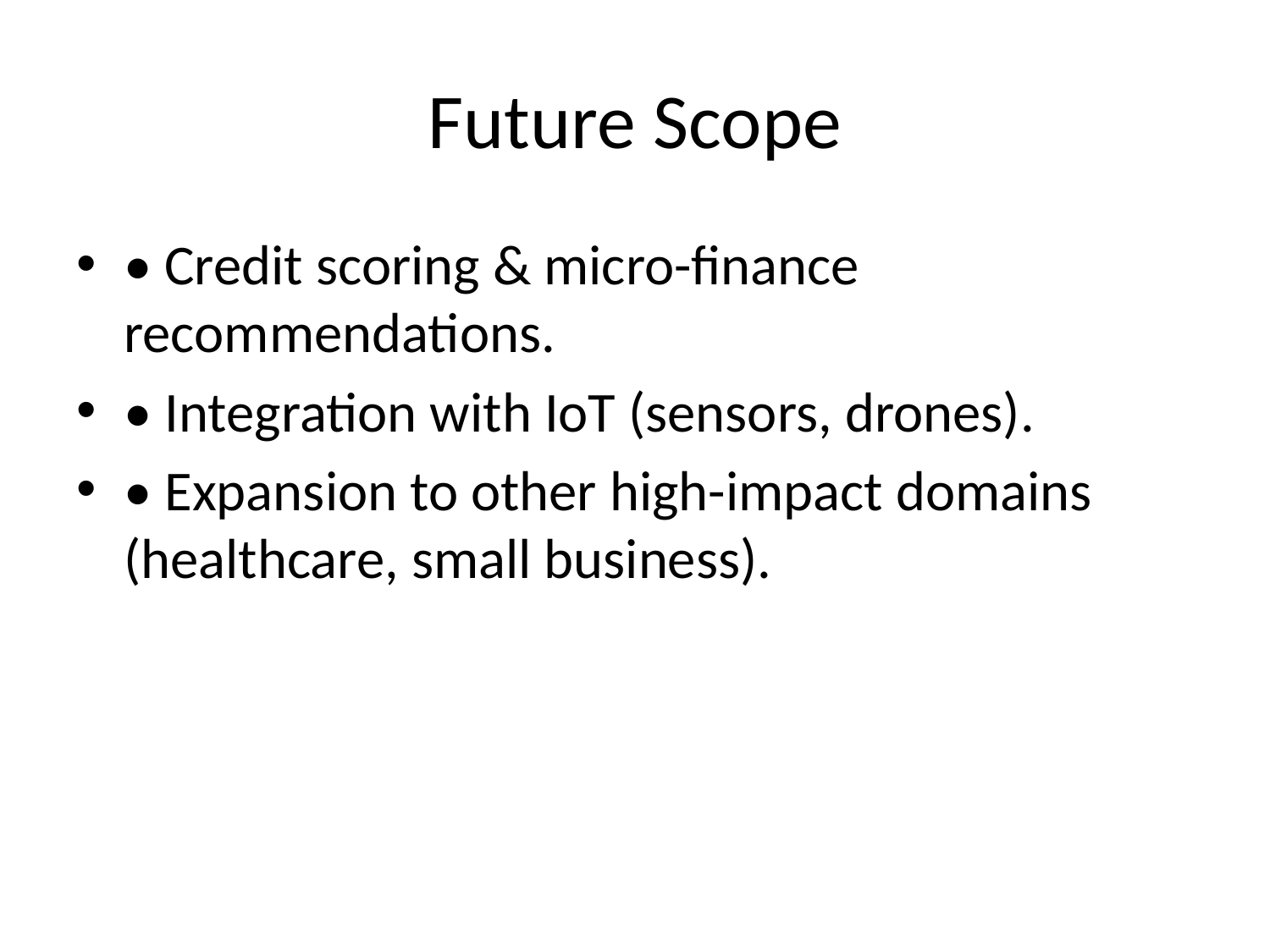

# Future Scope
• Credit scoring & micro-finance recommendations.
• Integration with IoT (sensors, drones).
• Expansion to other high-impact domains (healthcare, small business).